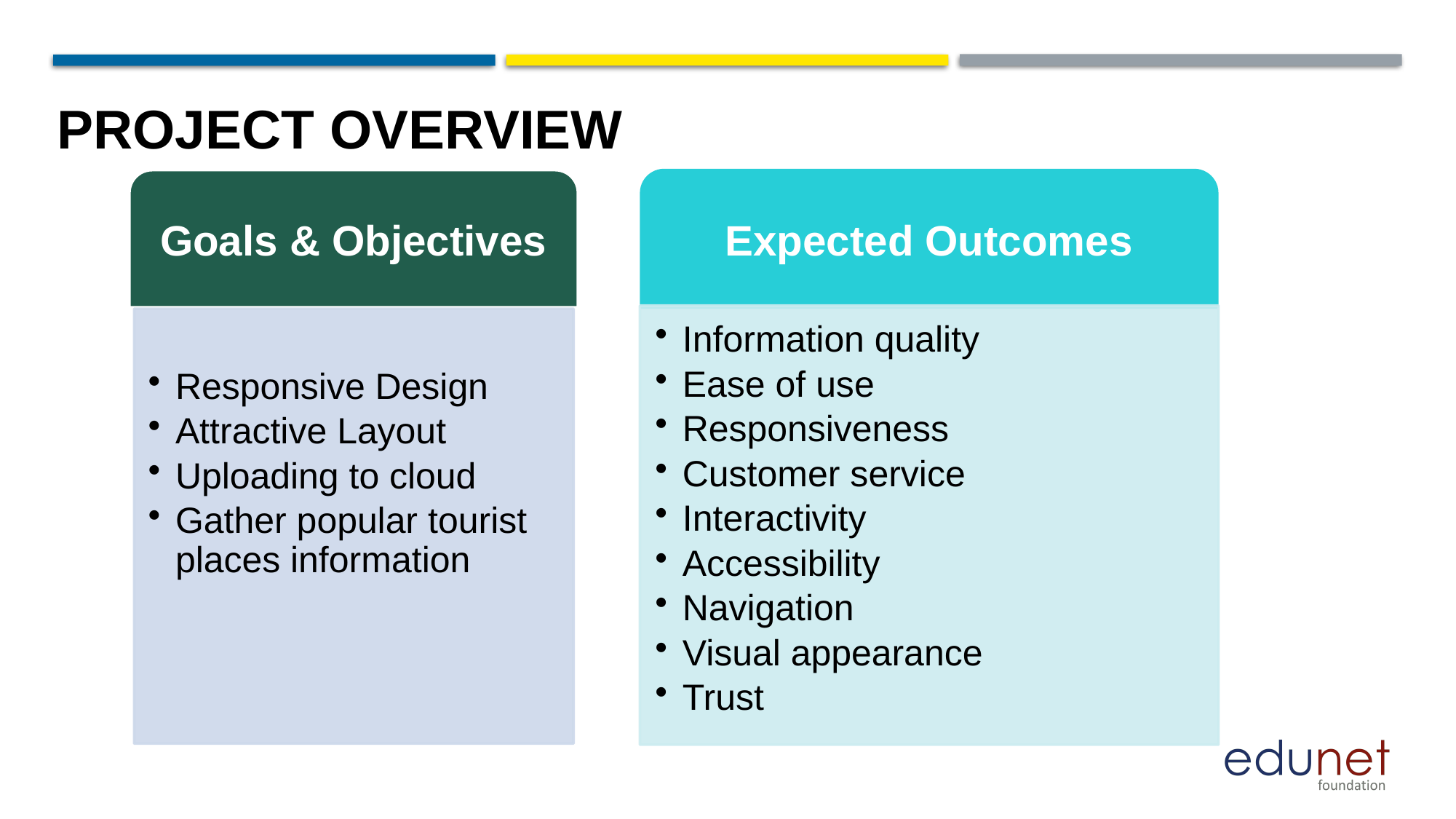

# Project overview

Goals & Objectives

Responsive Design
Attractive Layout
Uploading to cloud
Gather popular tourist places information
Expected Outcomes
Information quality
Ease of use
Responsiveness
Customer service
Interactivity
Accessibility
Navigation
Visual appearance
Trust